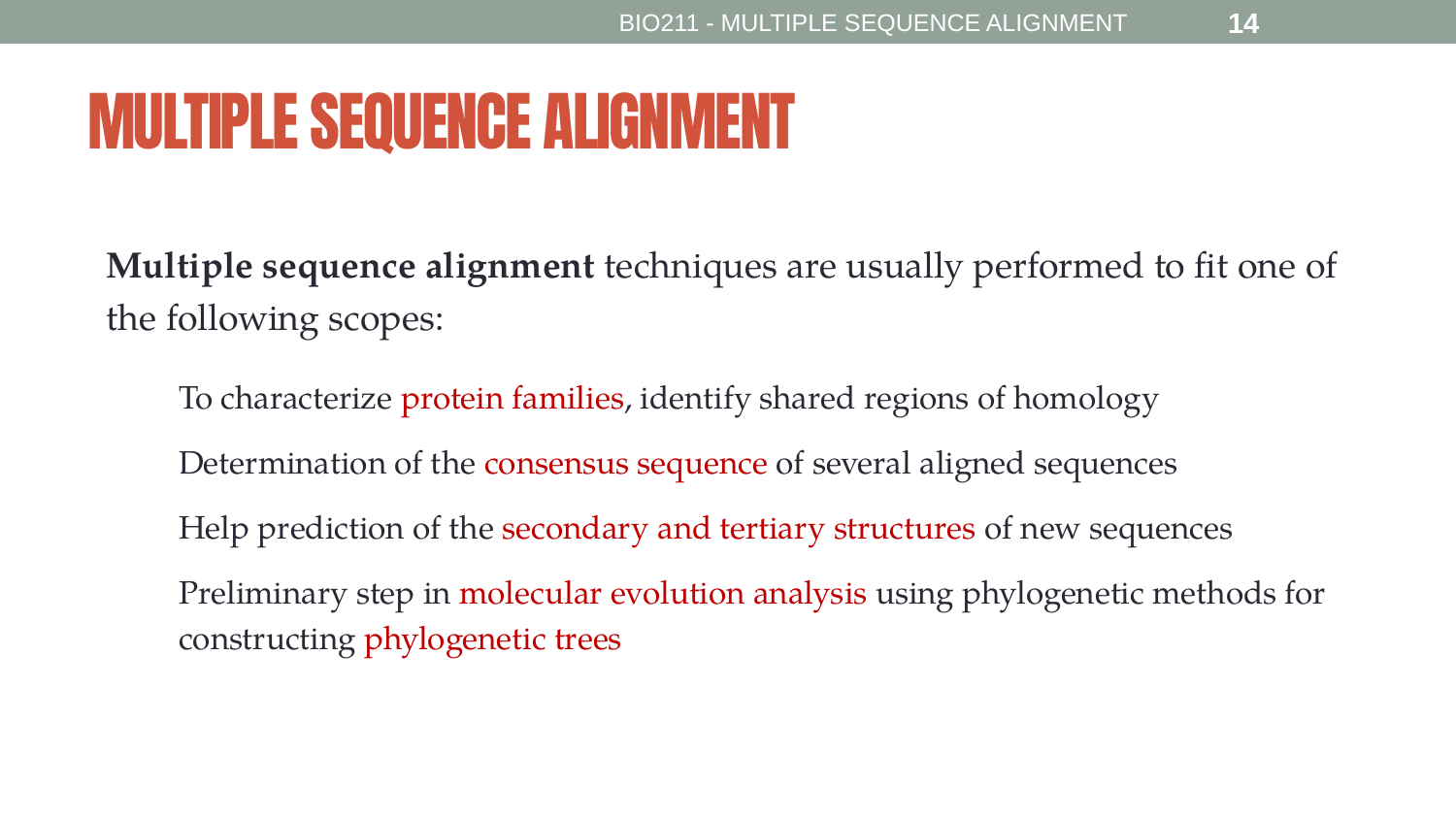

BIO211 - MULTIPLE SEQUENCE ALIGNMENT
14
# MULTIPLE SEQUENCE ALIGNMENT
Multiple sequence alignment techniques are usually performed to fit one of the following scopes:
To characterize protein families, identify shared regions of homology
Determination of the consensus sequence of several aligned sequences
Help prediction of the secondary and tertiary structures of new sequences
Preliminary step in molecular evolution analysis using phylogenetic methods for constructing phylogenetic trees